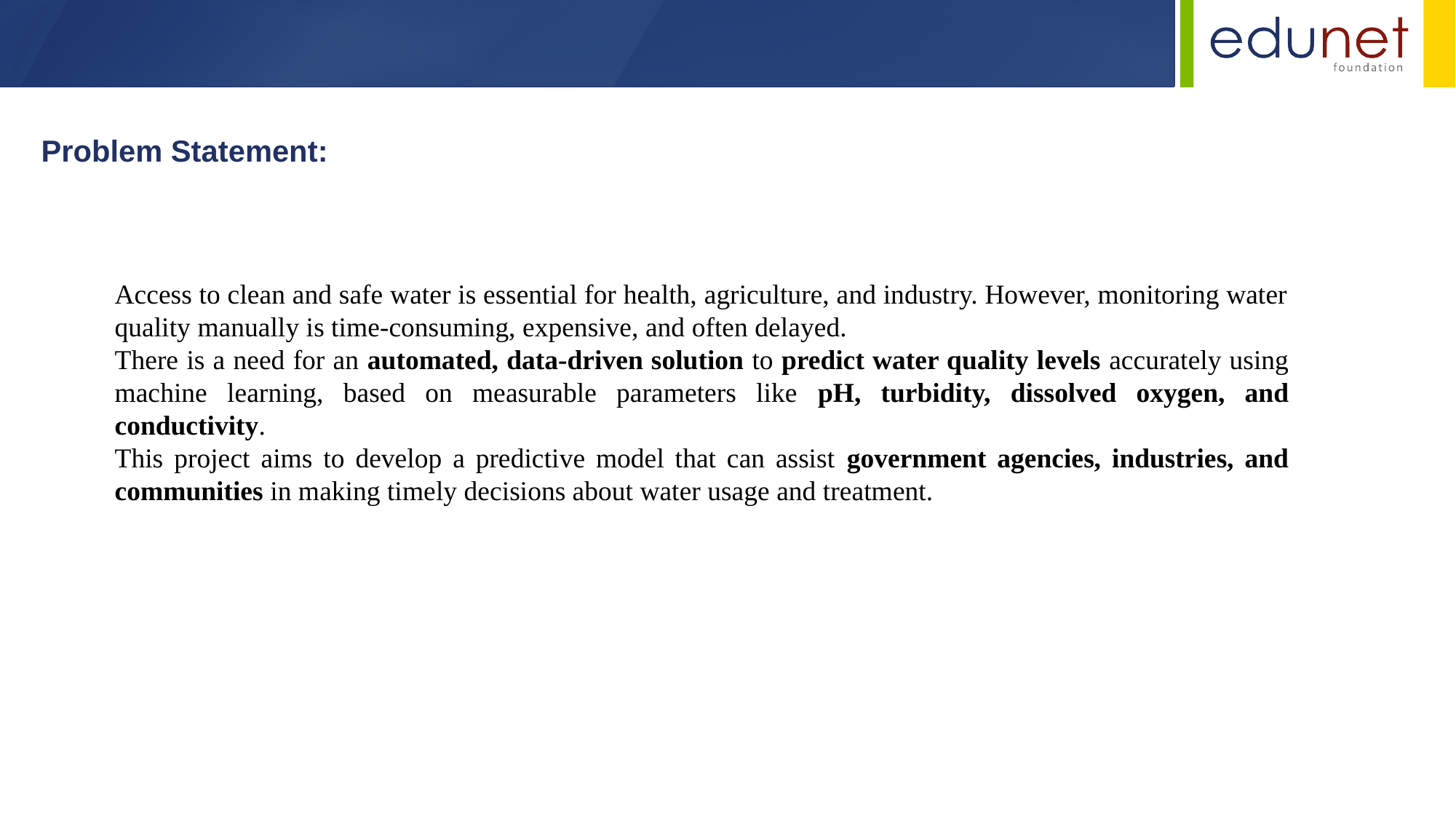

Problem Statement:
Access to clean and safe water is essential for health, agriculture, and industry. However, monitoring water quality manually is time-consuming, expensive, and often delayed.
There is a need for an automated, data-driven solution to predict water quality levels accurately using machine learning, based on measurable parameters like pH, turbidity, dissolved oxygen, and conductivity.
This project aims to develop a predictive model that can assist government agencies, industries, and communities in making timely decisions about water usage and treatment.